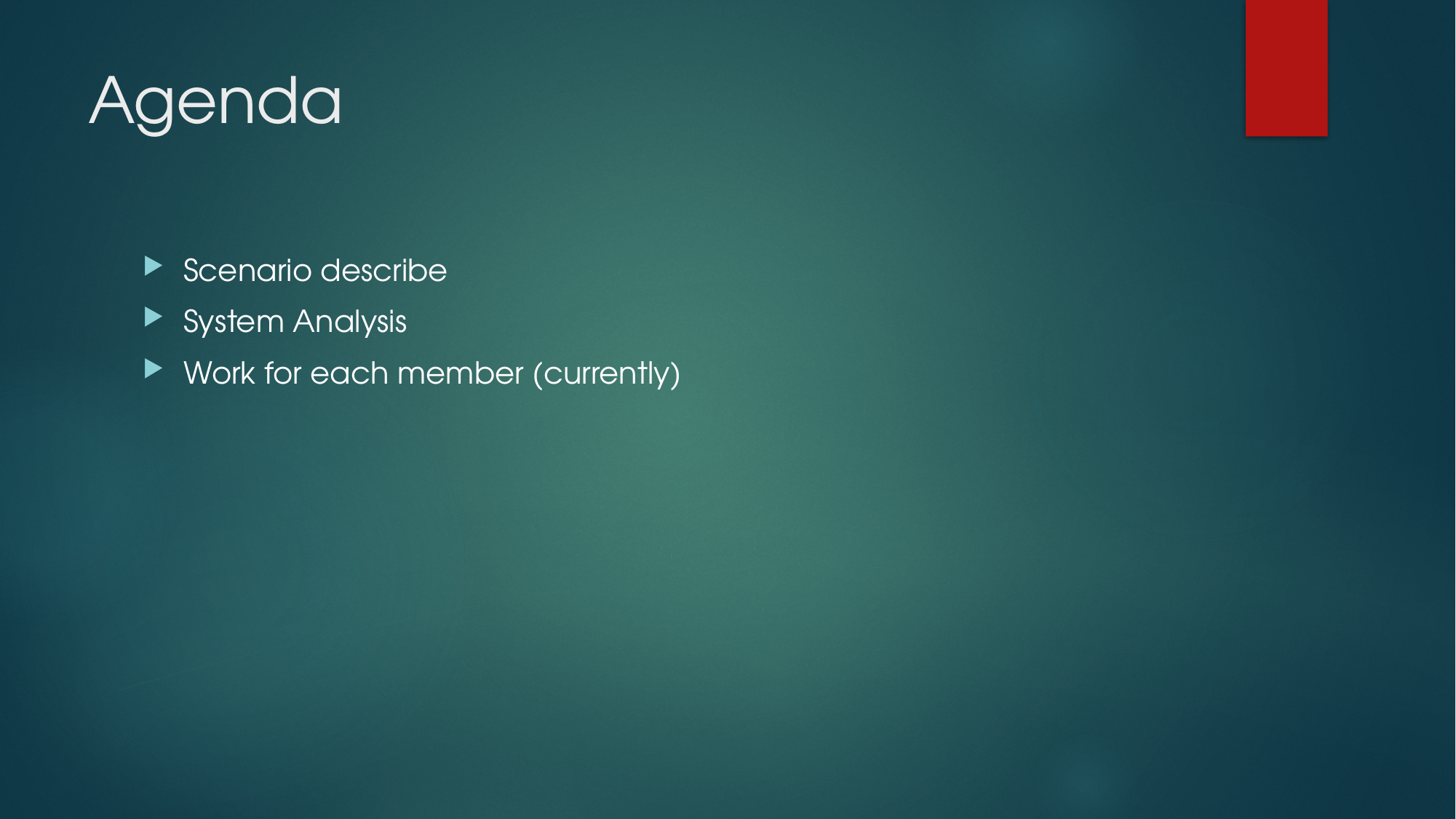

# Agenda
Scenario describe
System Analysis
Work for each member (currently)